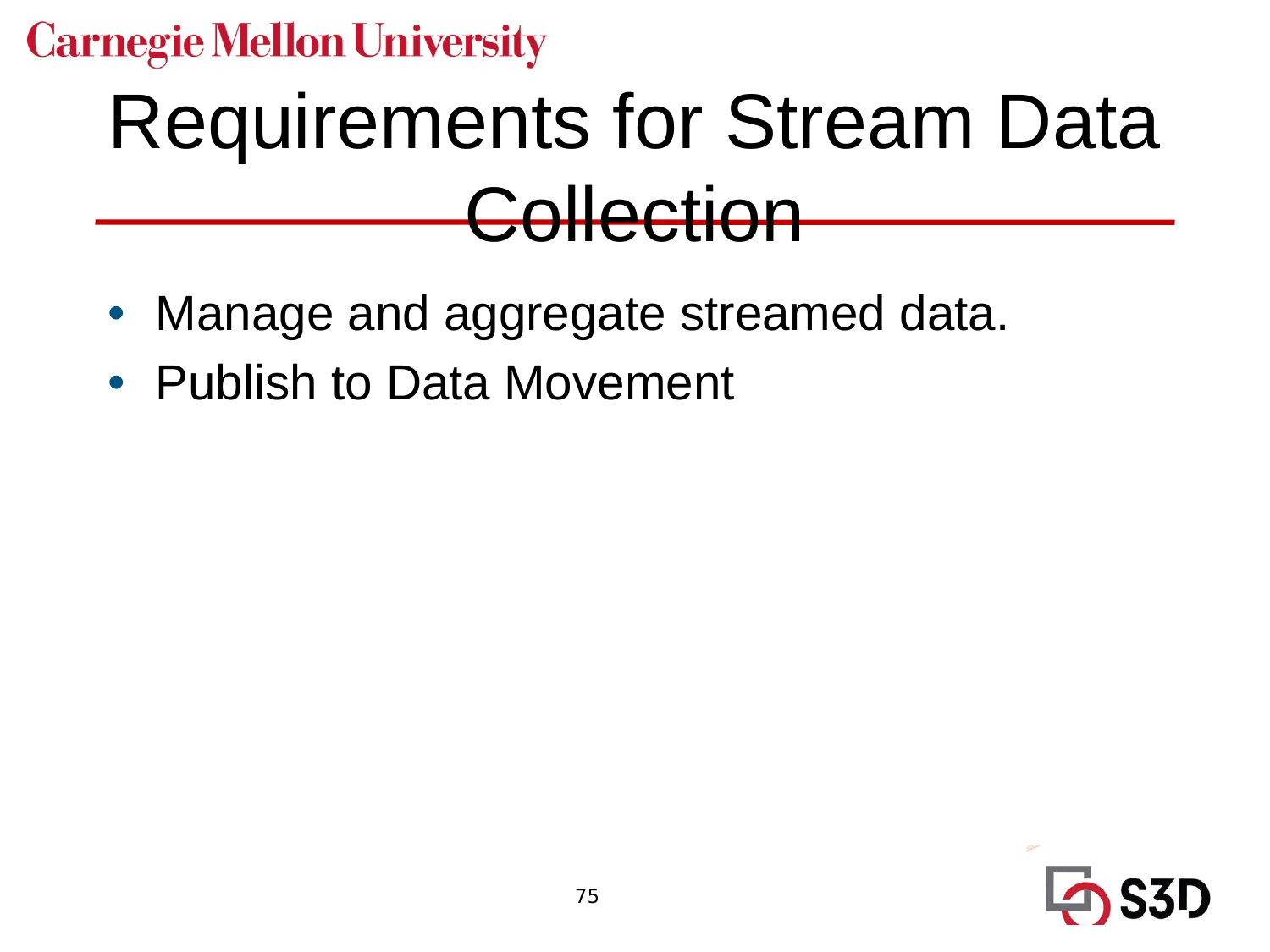

# Requirements for Stream Data Collection
Manage and aggregate streamed data.
Publish to Data Movement